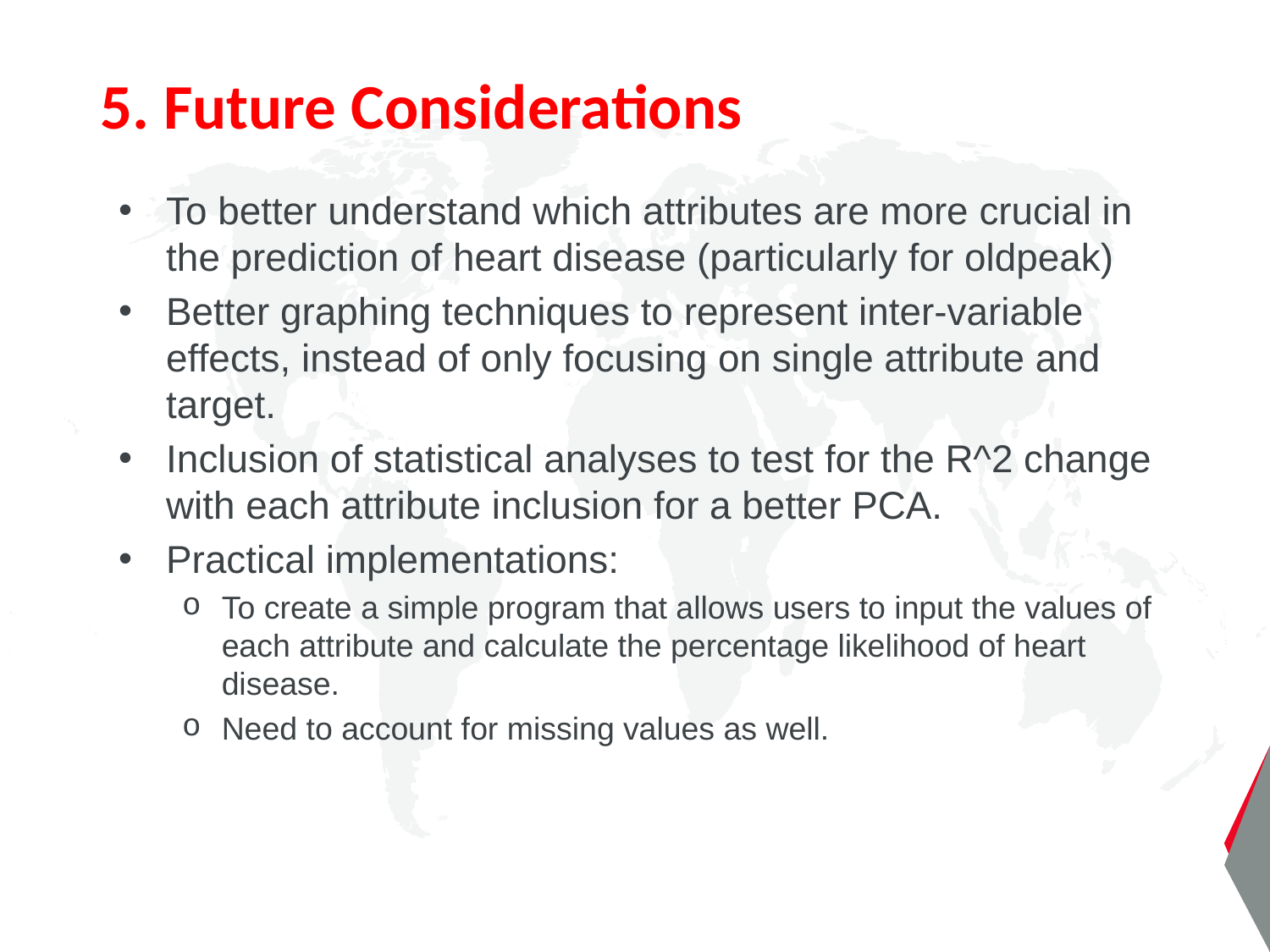

5. Future Considerations
To better understand which attributes are more crucial in the prediction of heart disease (particularly for oldpeak)
Better graphing techniques to represent inter-variable effects, instead of only focusing on single attribute and target.
Inclusion of statistical analyses to test for the R^2 change with each attribute inclusion for a better PCA.
Practical implementations:
To create a simple program that allows users to input the values of each attribute and calculate the percentage likelihood of heart disease.
Need to account for missing values as well.